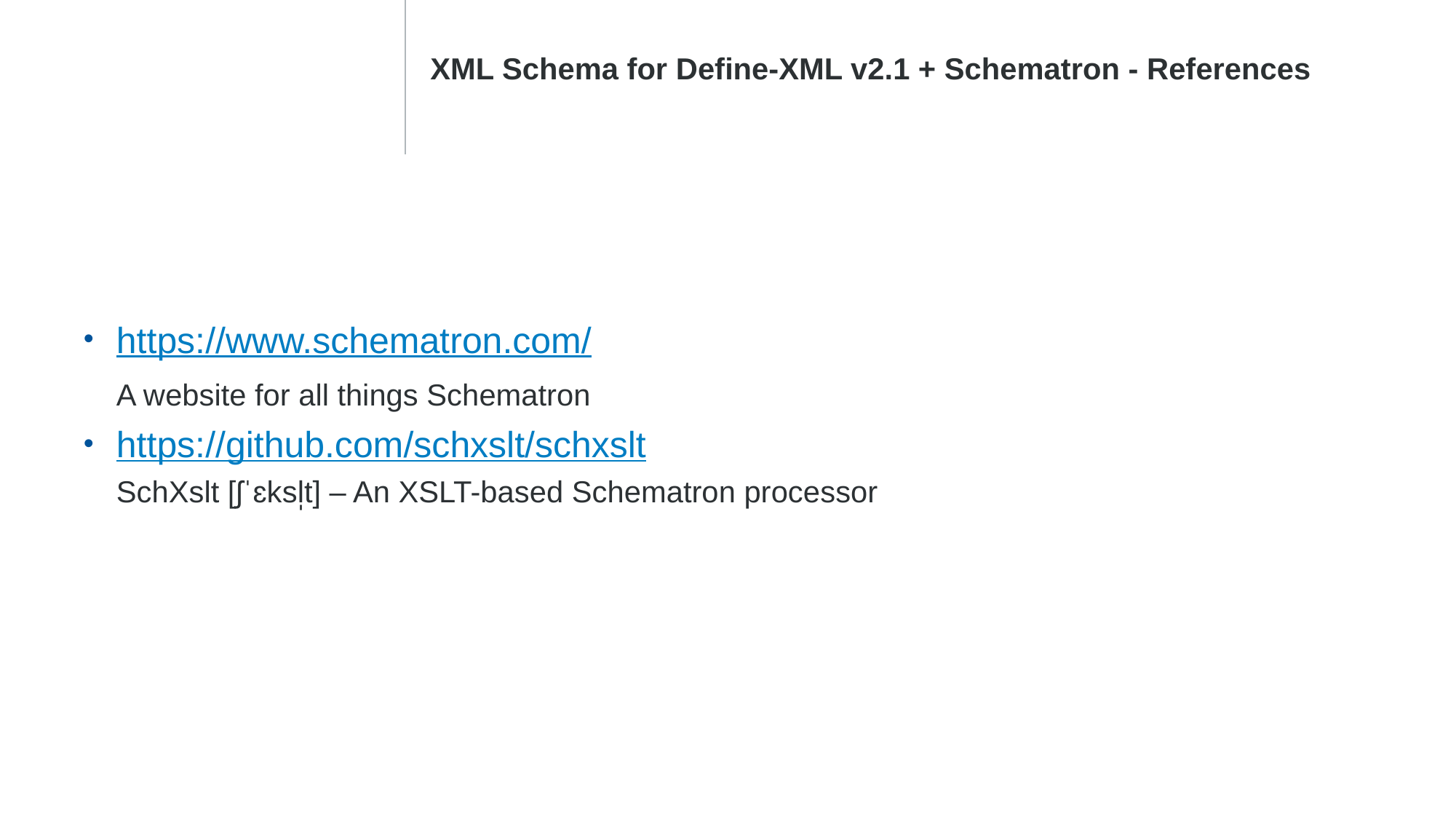

XML Schema for Define-XML v2.1 + Schematron - References
https://www.schematron.com/
A website for all things Schematron
https://github.com/schxslt/schxslt
SchXslt [ʃˈɛksl̩t] – An XSLT-based Schematron processor